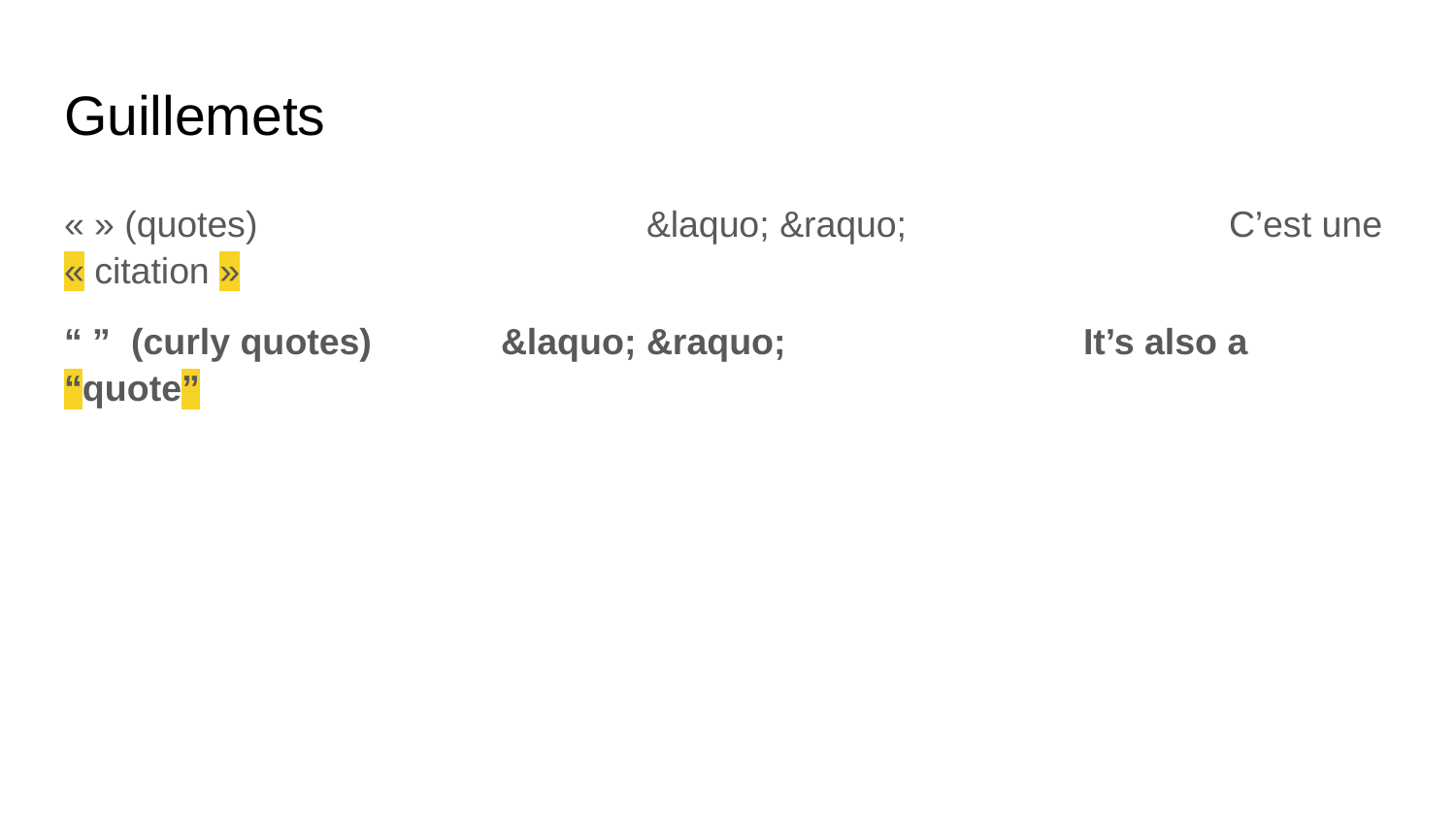

# Guillemets
« » (quotes)			&laquo; &raquo;			C’est une « citation »
“ ”  (curly quotes)	&laquo; &raquo;			It’s also a “quote”